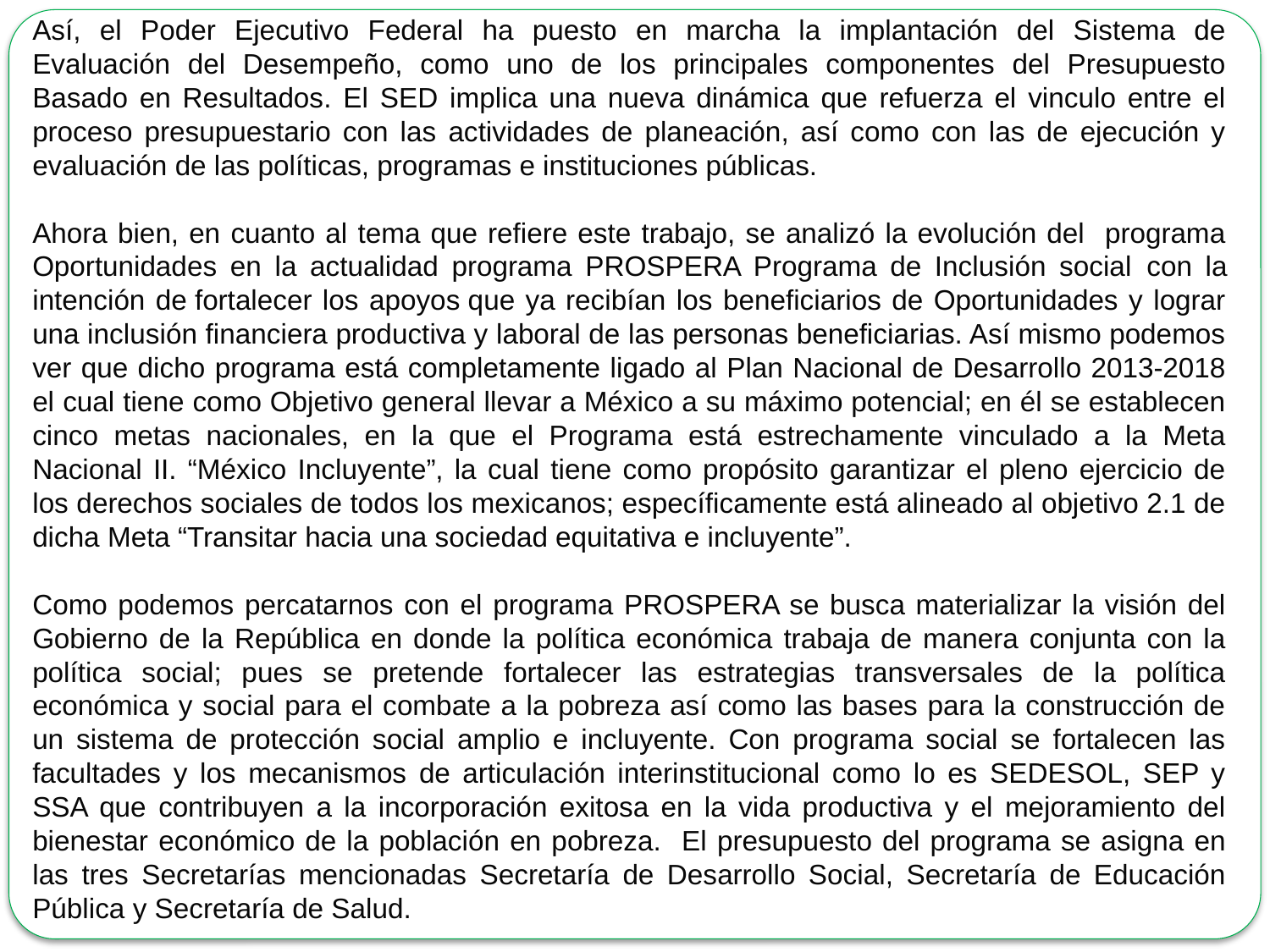

Así, el Poder Ejecutivo Federal ha puesto en marcha la implantación del Sistema de Evaluación del Desempeño, como uno de los principales componentes del Presupuesto Basado en Resultados. El SED implica una nueva dinámica que refuerza el vinculo entre el proceso presupuestario con las actividades de planeación, así como con las de ejecución y evaluación de las políticas, programas e instituciones públicas.

Ahora bien, en cuanto al tema que refiere este trabajo, se analizó la evolución del  programa Oportunidades en la actualidad programa PROSPERA Programa de Inclusión social con la intención de fortalecer los apoyos que ya recibían los beneficiarios de Oportunidades y lograr una inclusión financiera productiva y laboral de las personas beneficiarias. Así mismo podemos ver que dicho programa está completamente ligado al Plan Nacional de Desarrollo 2013-2018 el cual tiene como Objetivo general llevar a México a su máximo potencial; en él se establecen cinco metas nacionales, en la que el Programa está estrechamente vinculado a la Meta Nacional II. “México Incluyente”, la cual tiene como propósito garantizar el pleno ejercicio de los derechos sociales de todos los mexicanos; específicamente está alineado al objetivo 2.1 de dicha Meta “Transitar hacia una sociedad equitativa e incluyente”.

Como podemos percatarnos con el programa PROSPERA se busca materializar la visión del Gobierno de la República en donde la política económica trabaja de manera conjunta con la política social; pues se pretende fortalecer las estrategias transversales de la política económica y social para el combate a la pobreza así como las bases para la construcción de un sistema de protección social amplio e incluyente. Con programa social se fortalecen las facultades y los mecanismos de articulación interinstitucional como lo es SEDESOL, SEP y SSA que contribuyen a la incorporación exitosa en la vida productiva y el mejoramiento del bienestar económico de la población en pobreza.  El presupuesto del programa se asigna en las tres Secretarías mencionadas Secretaría de Desarrollo Social, Secretaría de Educación Pública y Secretaría de Salud.